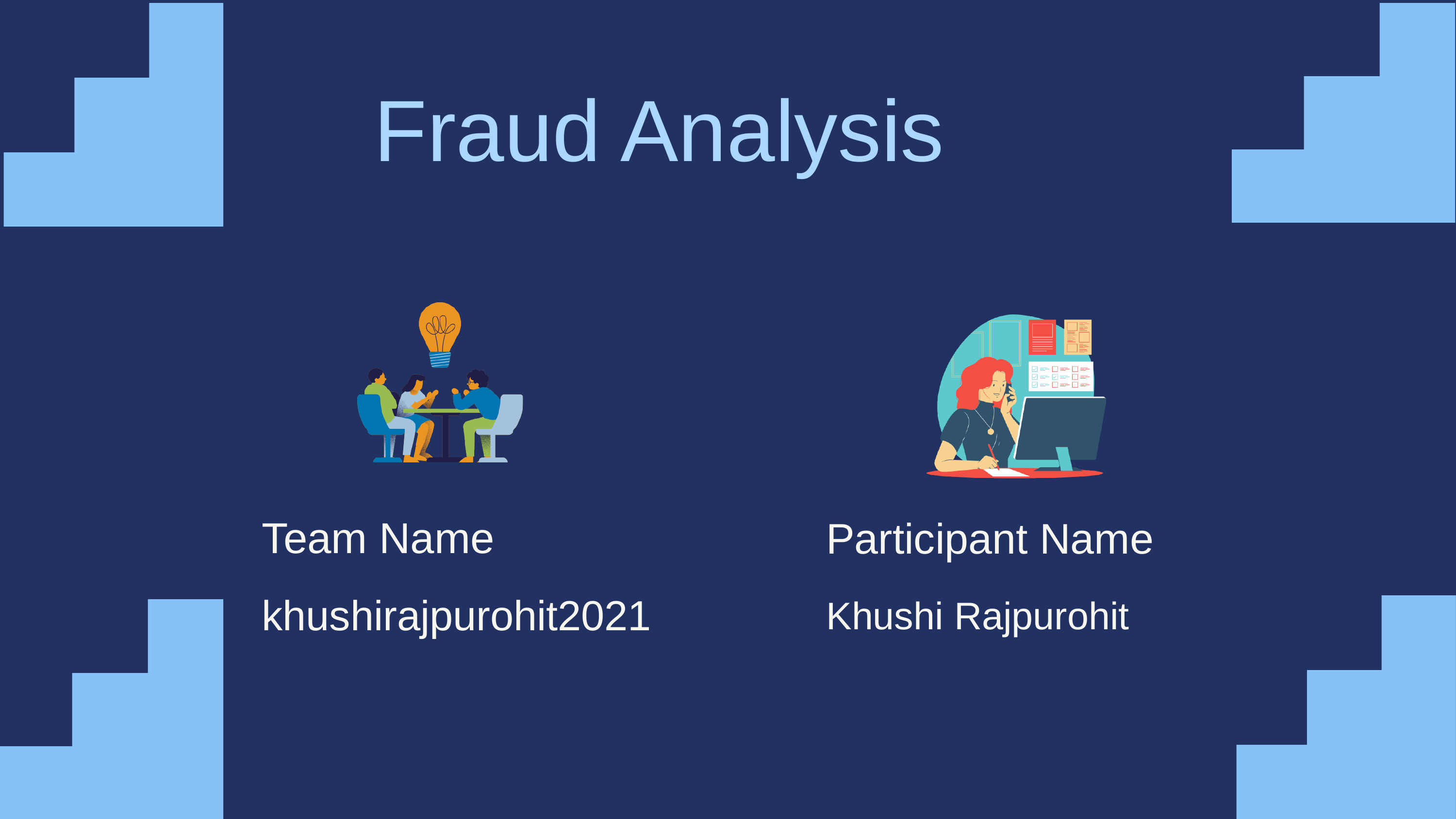

Fraud Analysis

Team Name
Participant Name
khushirajpurohit2021
Khushi Rajpurohit